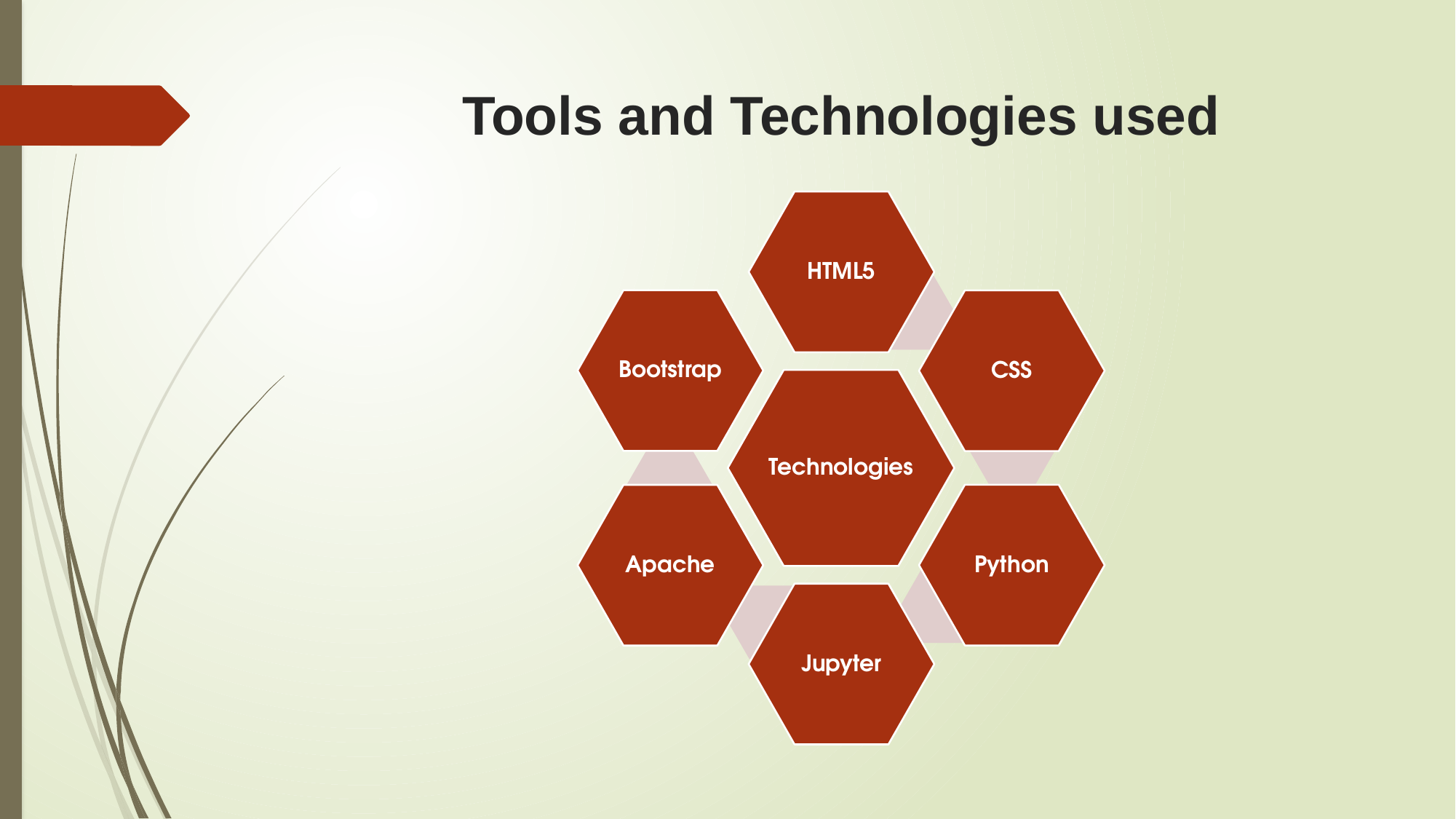

# Tools and Technologies used
Technologies
HTML5
CSS
Python
Jupyter
Apache
Bootstrap